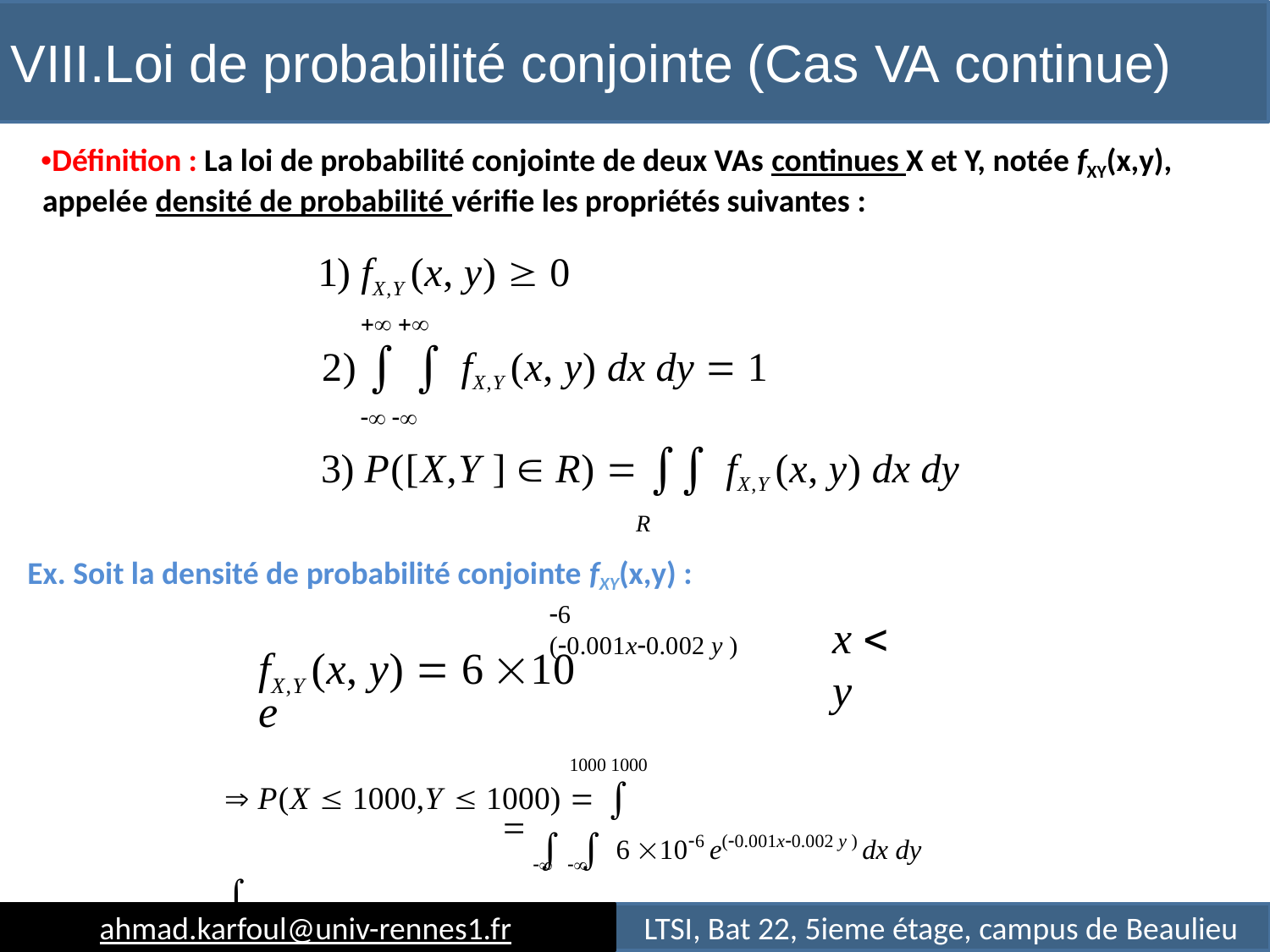

# VIII.Loi de probabilité conjointe (Cas VA continue)
Déﬁnition : La loi de probabilité conjointe de deux VAs continues X et Y, notée fXY(x,y),  appelée densité de probabilité vériﬁe les propriétés suivantes :
1) fX,Y (x, y) ≥ 0
+∞ +∞
2) ∫ ∫ fX,Y (x, y) dx dy = 1
−∞ −∞
3) P([X,Y ] ∈ R) = ∫∫ fX,Y (x, y) dx dy
R
Ex. Soit la densité de probabilité conjointe fXY(x,y) :
−6	(−0.001x−0.002 y )
fX,Y (x, y) = 6 ×10	e
1000 1000
⇒ P(X ≤ 1000,Y ≤ 1000) = ∫	∫	fX,Y (x, y) dx dy
−∞   −∞
1000 1000
x < y
∫	∫ 6 ×10−6 e(−0.001x−0.002 y ) dx dy
=
−∞   −∞

ahmad.karfoul@univ-rennes1.fr
LTSI, Bat 22, 5ieme étage, campus de Beaulieu